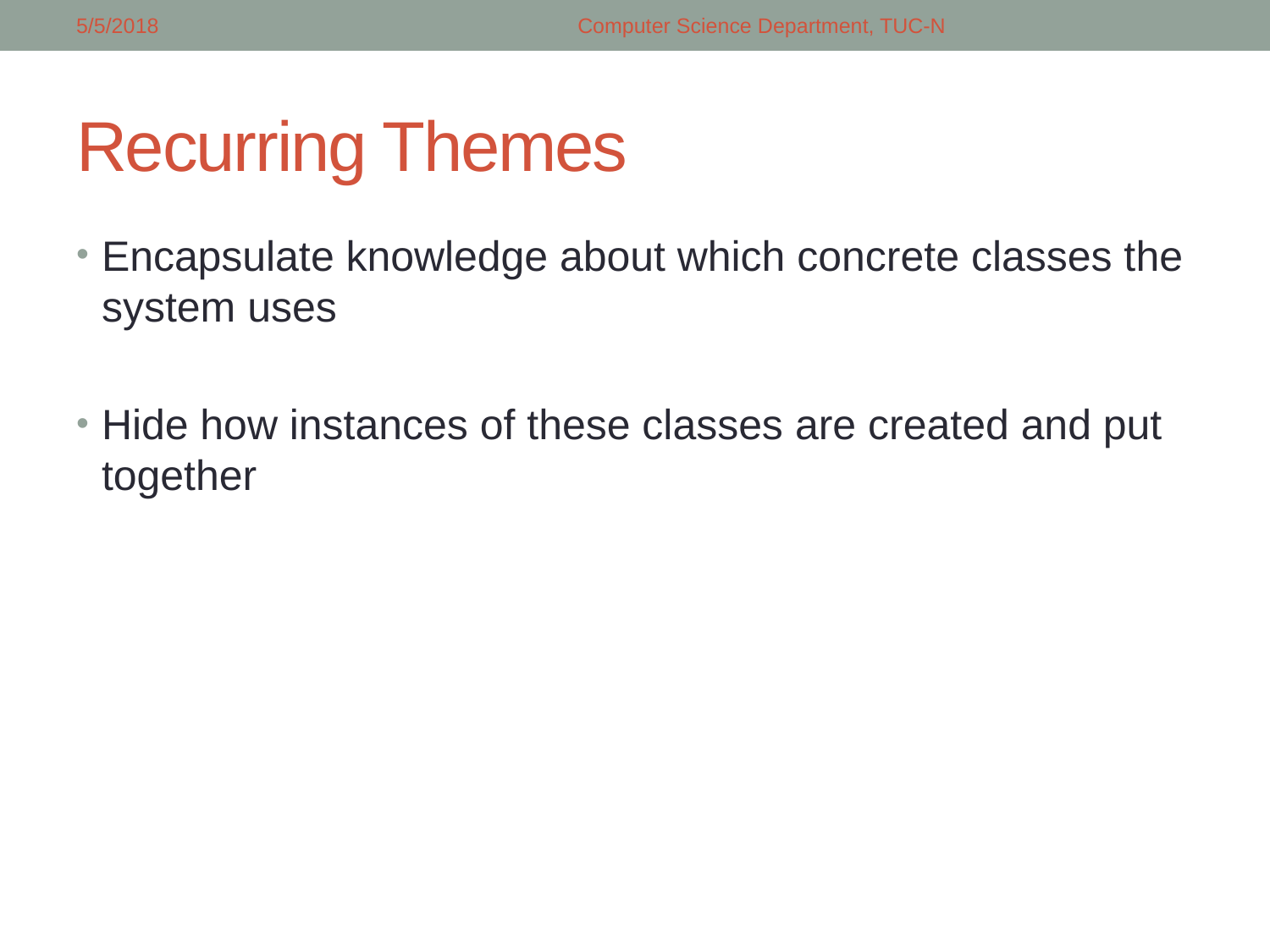

5/5/2018
Computer Science Department, TUC-N
# Recurring Themes
Encapsulate knowledge about which concrete classes the system uses

Hide how instances of these classes are created and put together